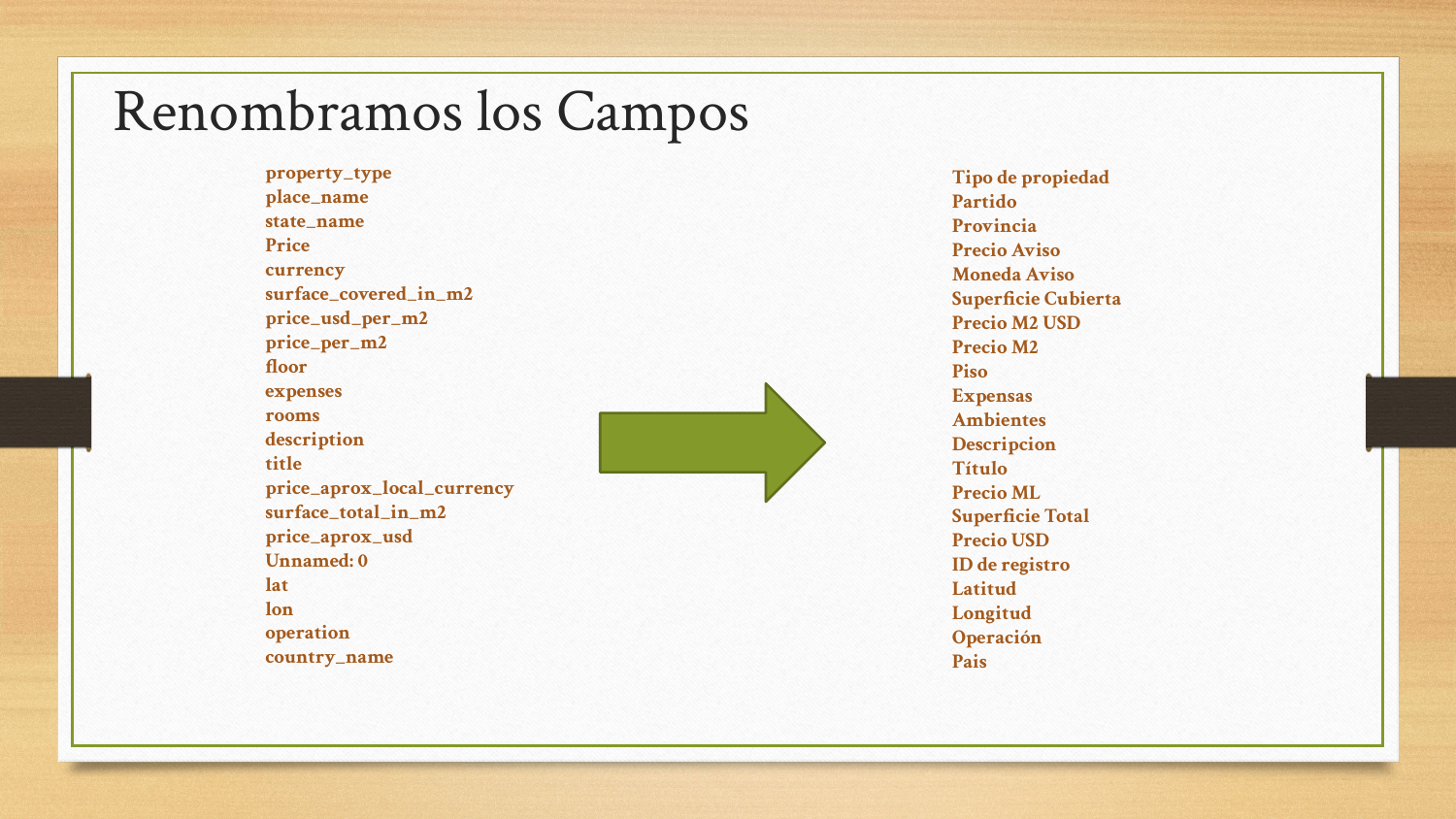

Renombramos los Campos
# property_type place_name state_name Price currency surface_covered_in_m2 price_usd_per_m2 price_per_m2 floor expenses rooms description title price_aprox_local_currency surface_total_in_m2 price_aprox_usd Unnamed: 0 lat lon operation country_name
Tipo de propiedad
Partido
Provincia
Precio Aviso
Moneda Aviso
Superficie Cubierta
Precio M2 USD
Precio M2
Piso
Expensas
Ambientes
Descripcion
Título
Precio ML
Superficie Total
Precio USD
ID de registro
Latitud
Longitud
Operación
Pais